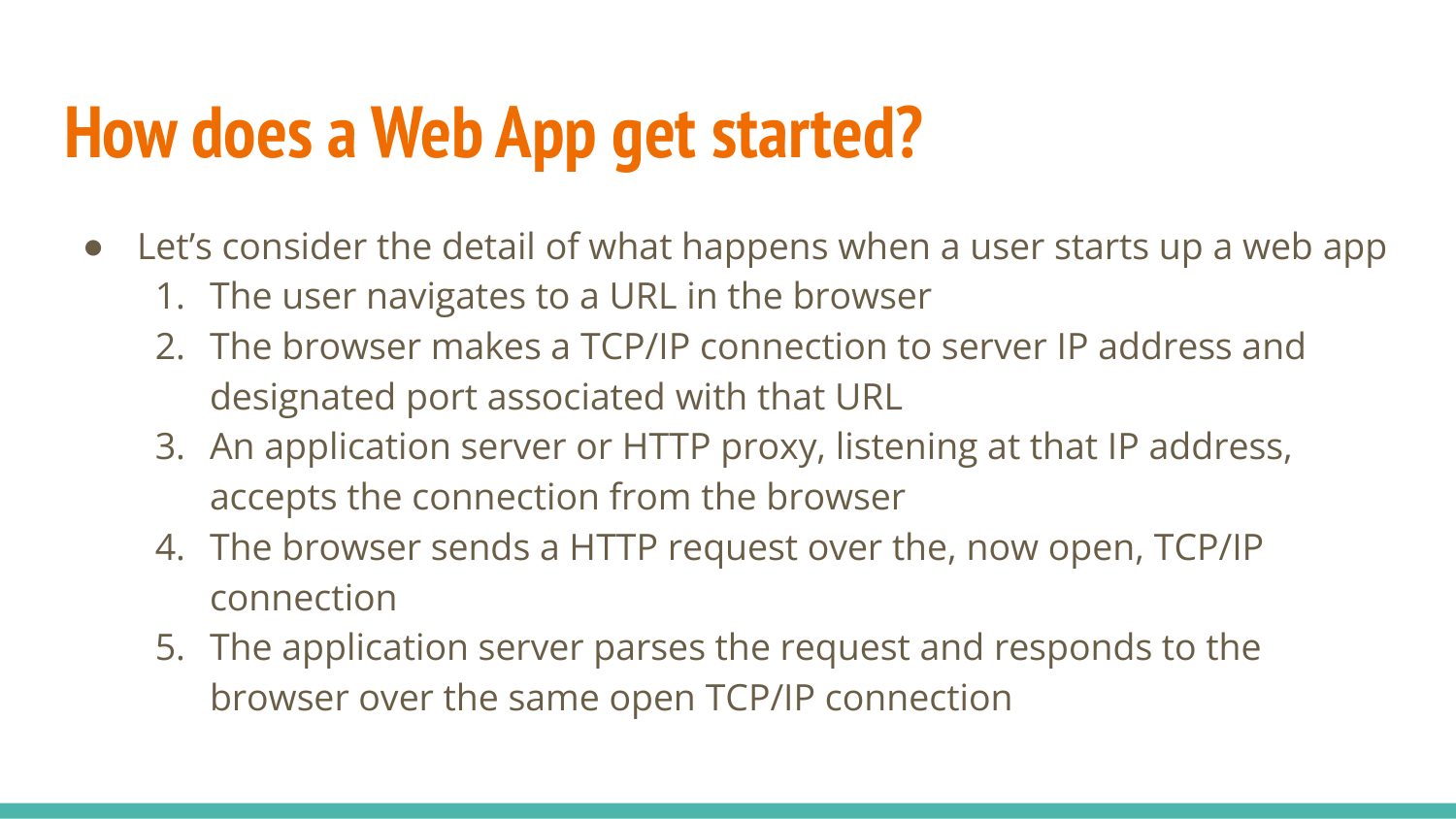

# How does a Web App get started?
Let’s consider the detail of what happens when a user starts up a web app
The user navigates to a URL in the browser
The browser makes a TCP/IP connection to server IP address and designated port associated with that URL
An application server or HTTP proxy, listening at that IP address, accepts the connection from the browser
The browser sends a HTTP request over the, now open, TCP/IP connection
The application server parses the request and responds to the browser over the same open TCP/IP connection